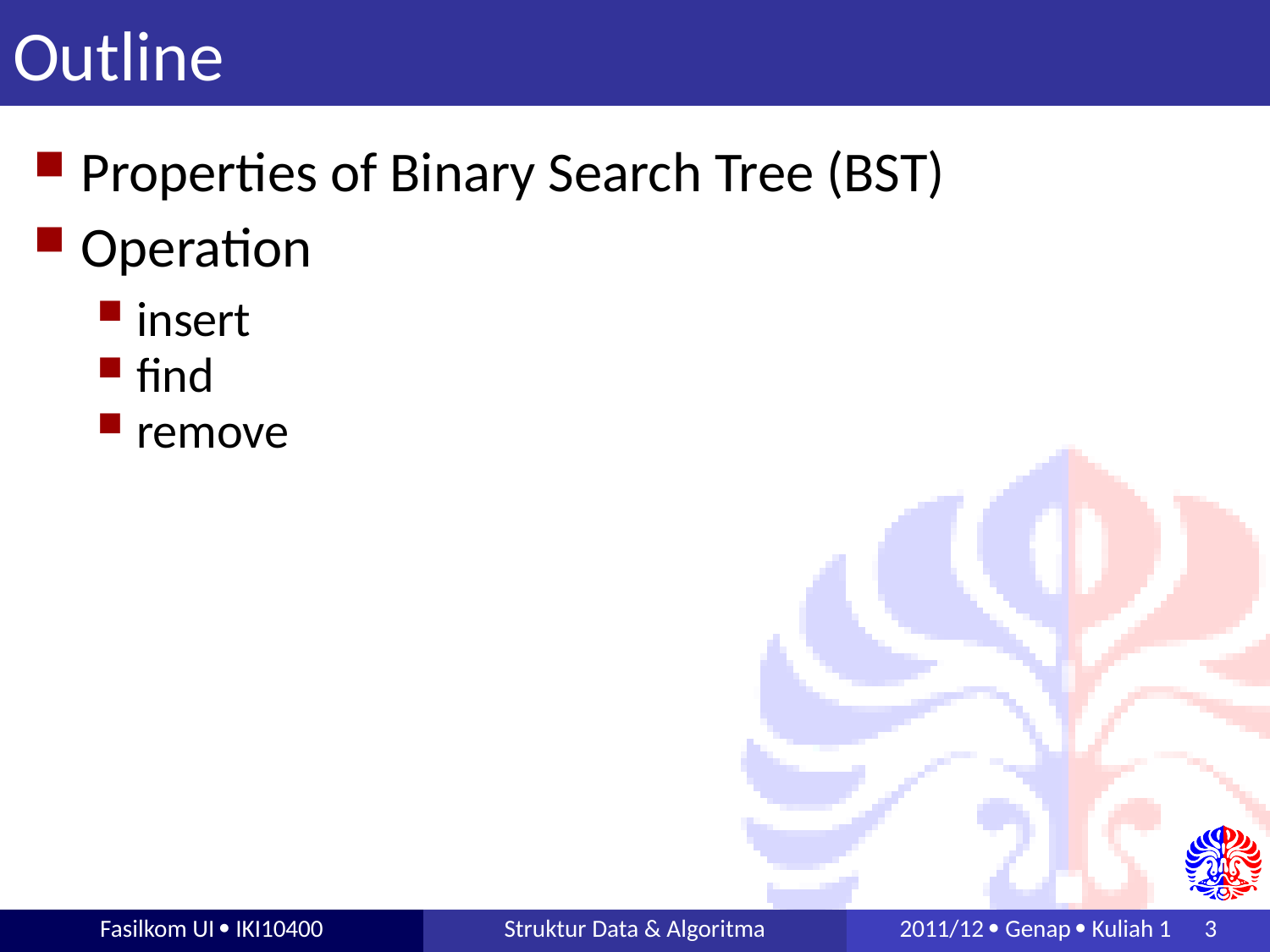

# Outline
Properties of Binary Search Tree (BST)‏
Operation
insert
find
remove